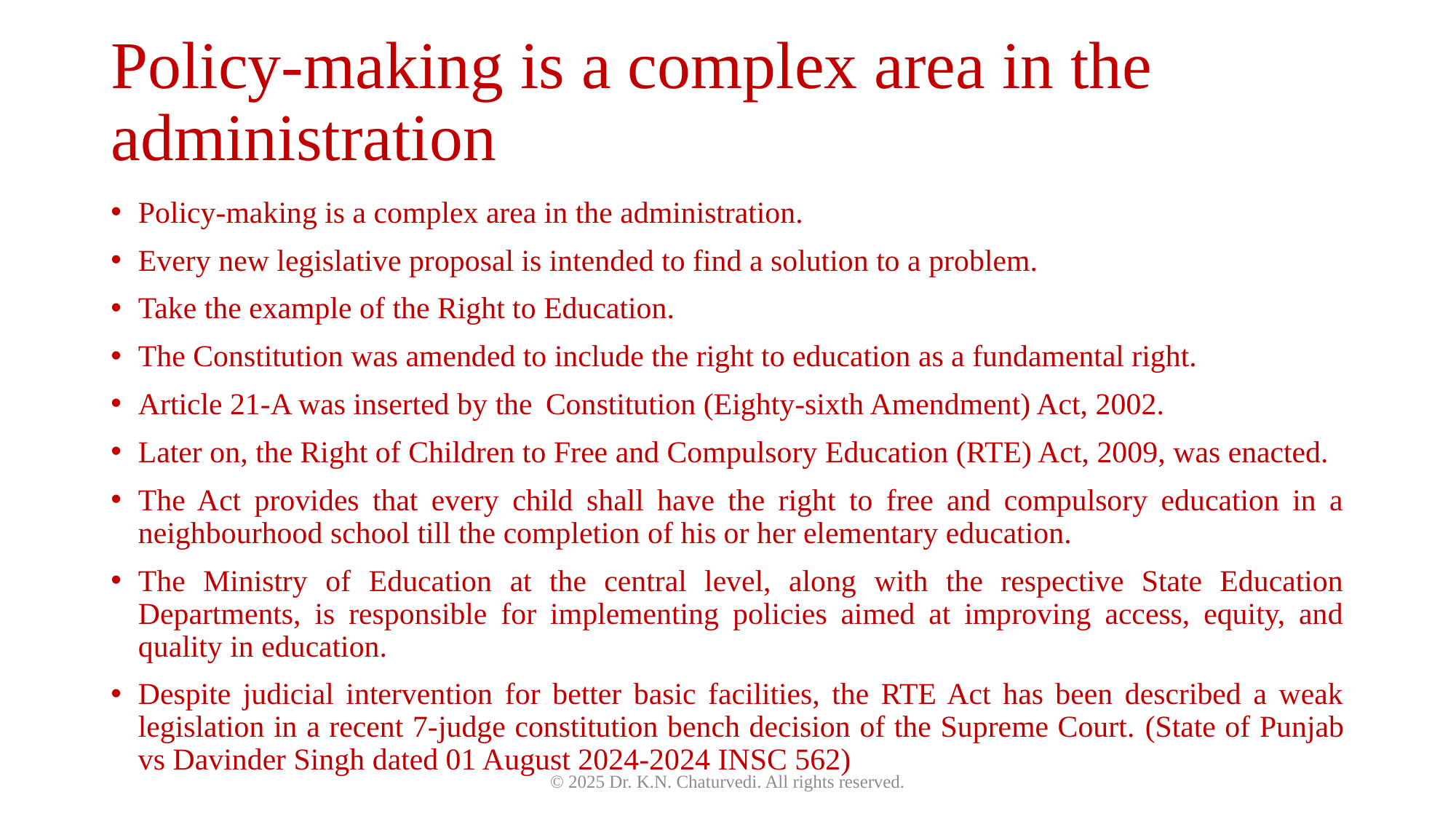

# Policy-making is a complex area in the administration
Policy-making is a complex area in the administration.
Every new legislative proposal is intended to find a solution to a problem.
Take the example of the Right to Education.
The Constitution was amended to include the right to education as a fundamental right.
Article 21-A was inserted by the  Constitution (Eighty-sixth Amendment) Act, 2002.
Later on, the Right of Children to Free and Compulsory Education (RTE) Act, 2009, was enacted.
The Act provides that every child shall have the right to free and compulsory education in a neighbourhood school till the completion of his or her elementary education.
The Ministry of Education at the central level, along with the respective State Education Departments, is responsible for implementing policies aimed at improving access, equity, and quality in education.
Despite judicial intervention for better basic facilities, the RTE Act has been described a weak legislation in a recent 7-judge constitution bench decision of the Supreme Court. (State of Punjab vs Davinder Singh dated 01 August 2024-2024 INSC 562)

© 2025 Dr. K.N. Chaturvedi. All rights reserved.